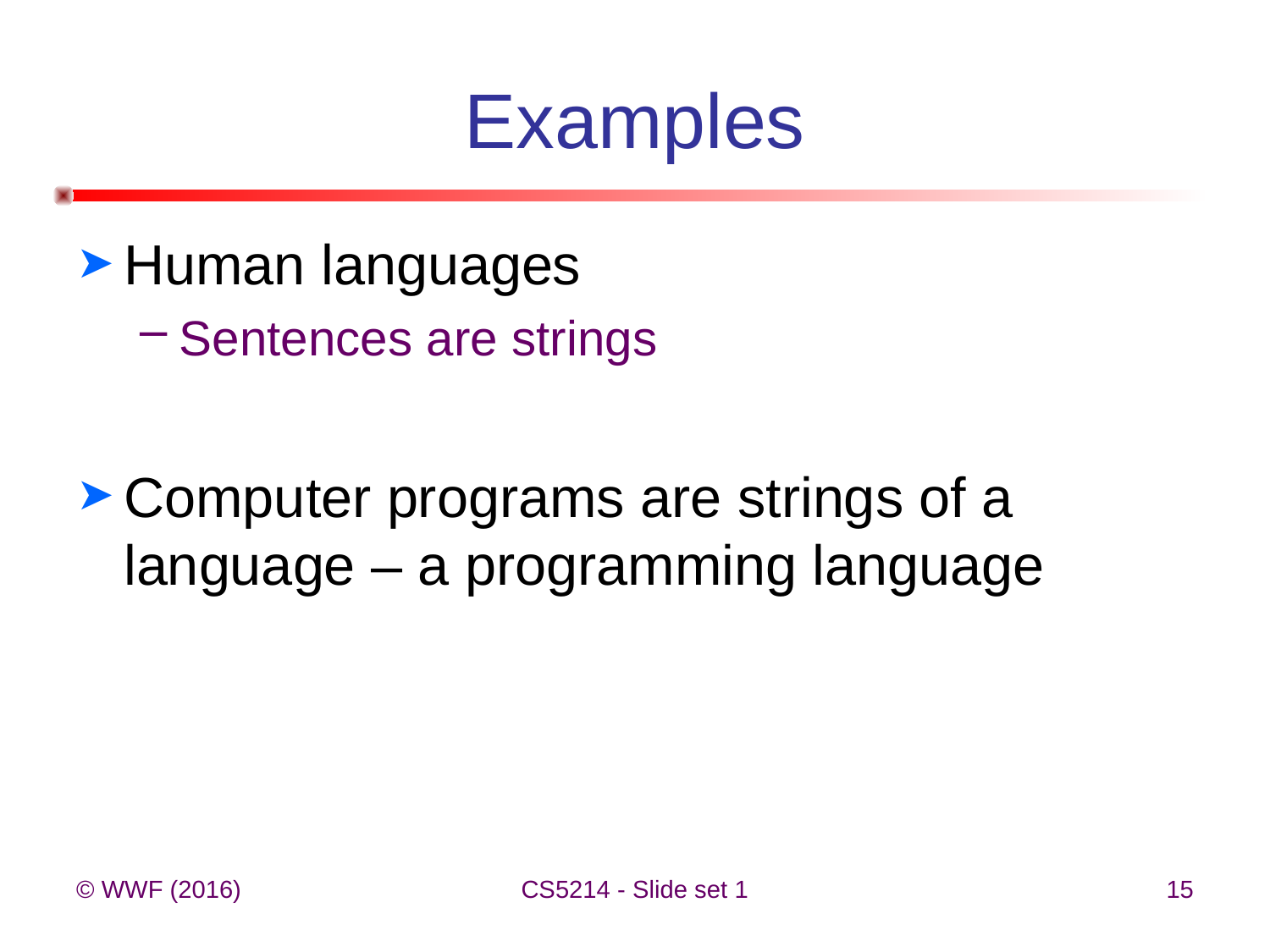

# Examples
Human languages
Sentences are strings

Computer programs are strings of a language – a programming language
© WWF (2016)
CS5214 - Slide set 1
15